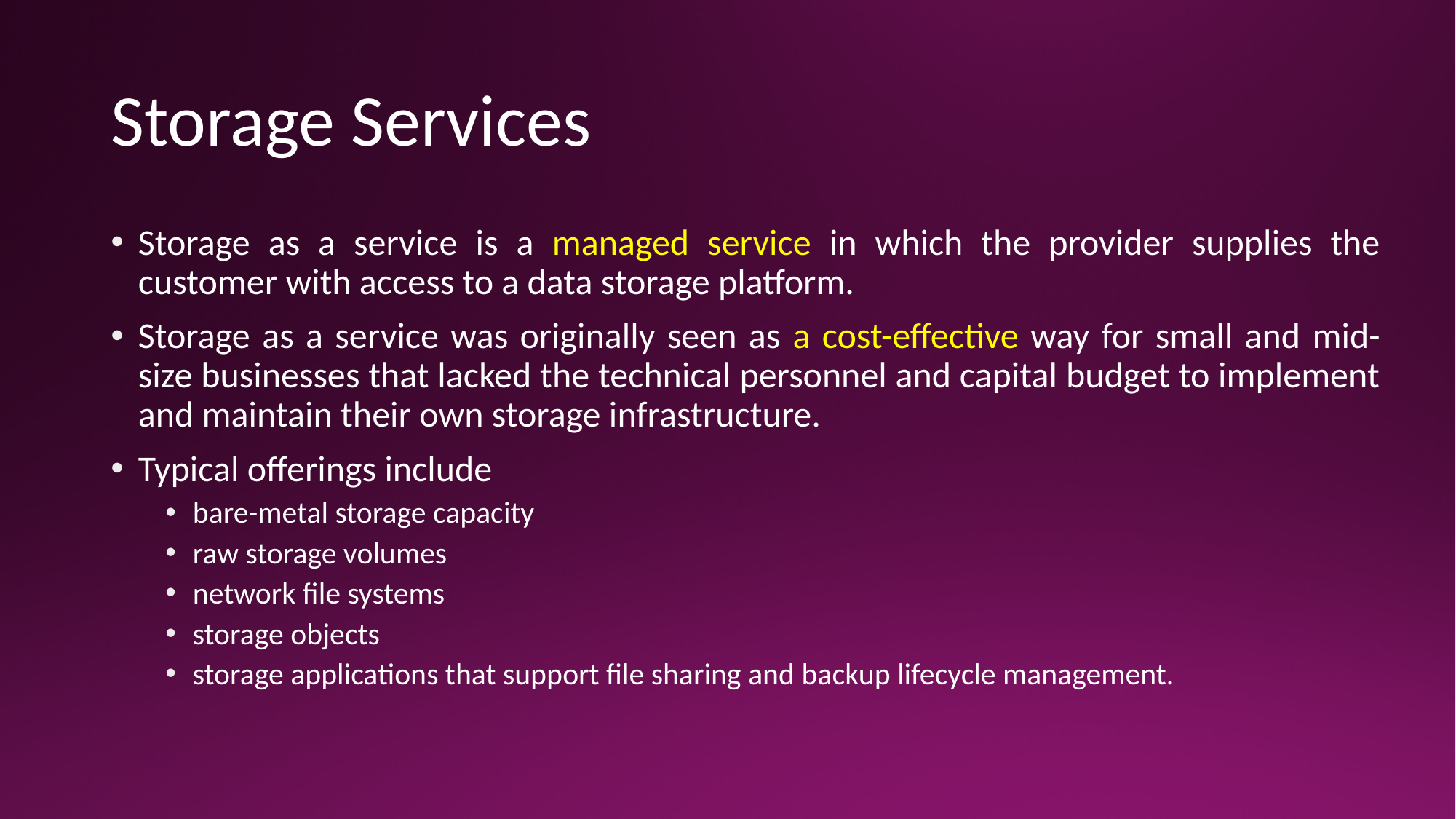

# Storage Services
Storage as a service is a managed service in which the provider supplies the customer with access to a data storage platform.
Storage as a service was originally seen as a cost-effective way for small and mid-size businesses that lacked the technical personnel and capital budget to implement and maintain their own storage infrastructure.
Typical offerings include
bare-metal storage capacity
raw storage volumes
network file systems
storage objects
storage applications that support file sharing and backup lifecycle management.